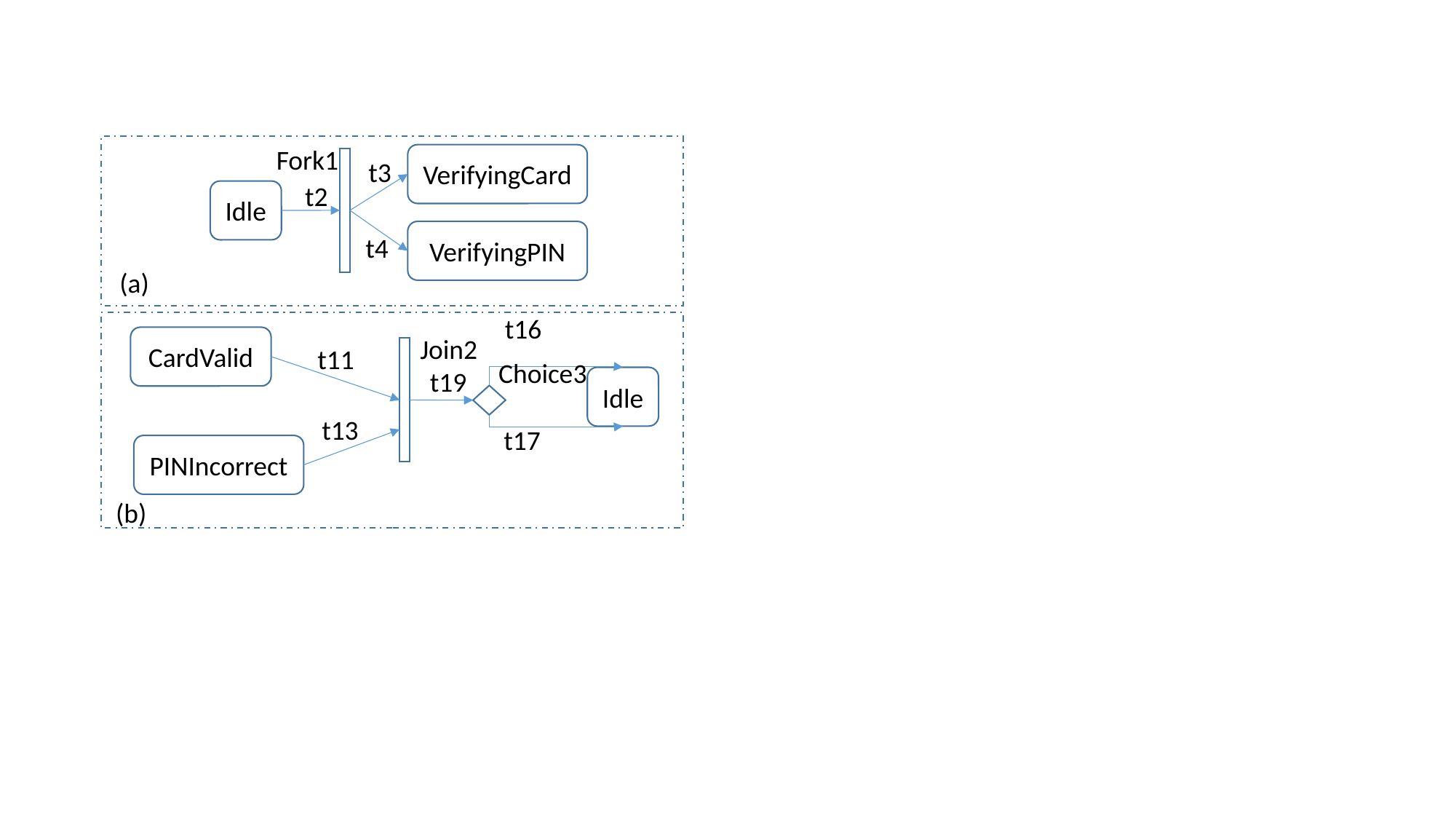

Fork1
VerifyingCard

t3
t2
Idle
VerifyingPIN
t4
(a)
t16

Join2
CardValid
t11

Choice3
t19
Idle

t13
t17
PINIncorrect
(b)